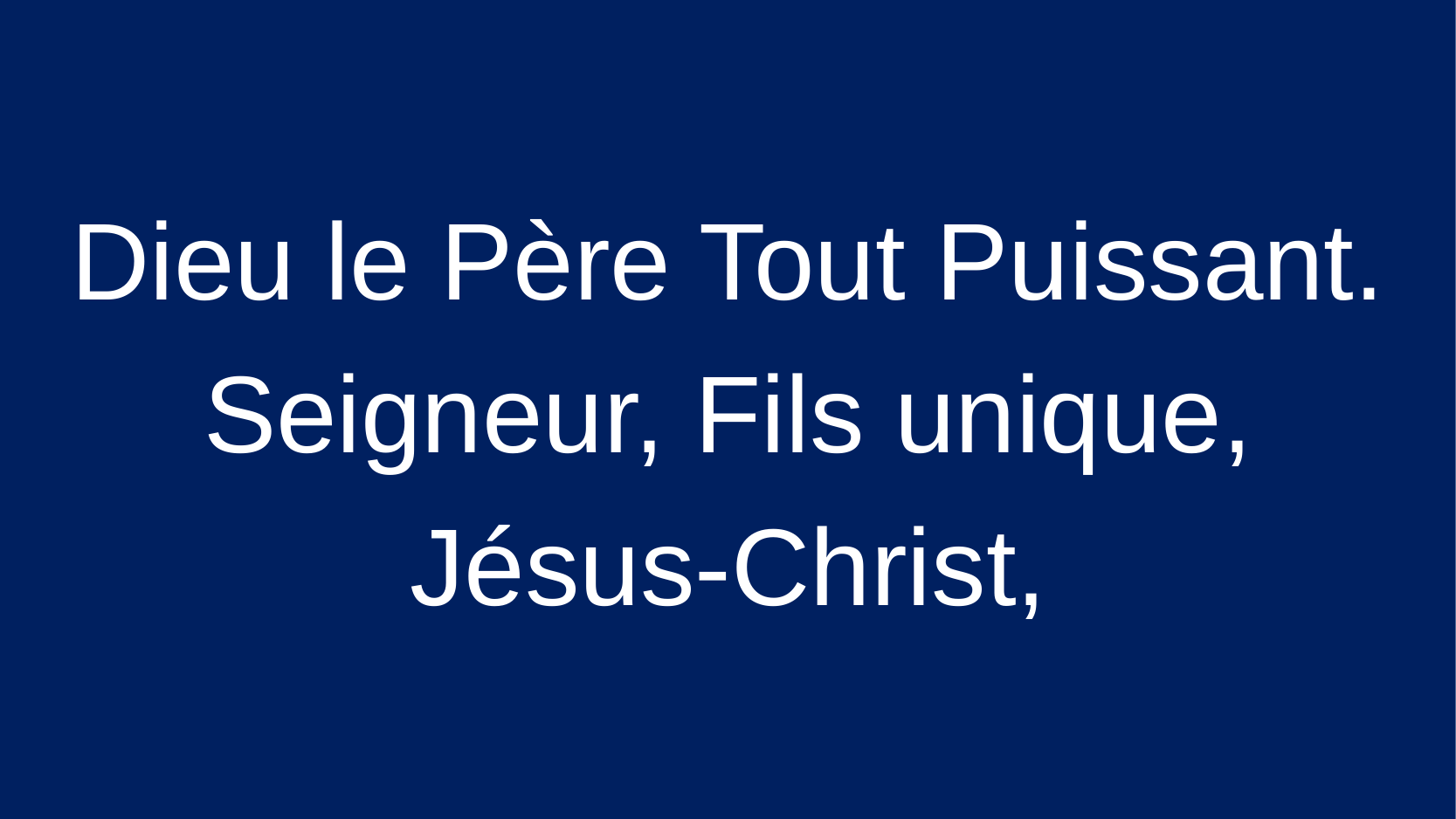

Dieu le Père Tout Puissant.
Seigneur, Fils unique,
Jésus-Christ,